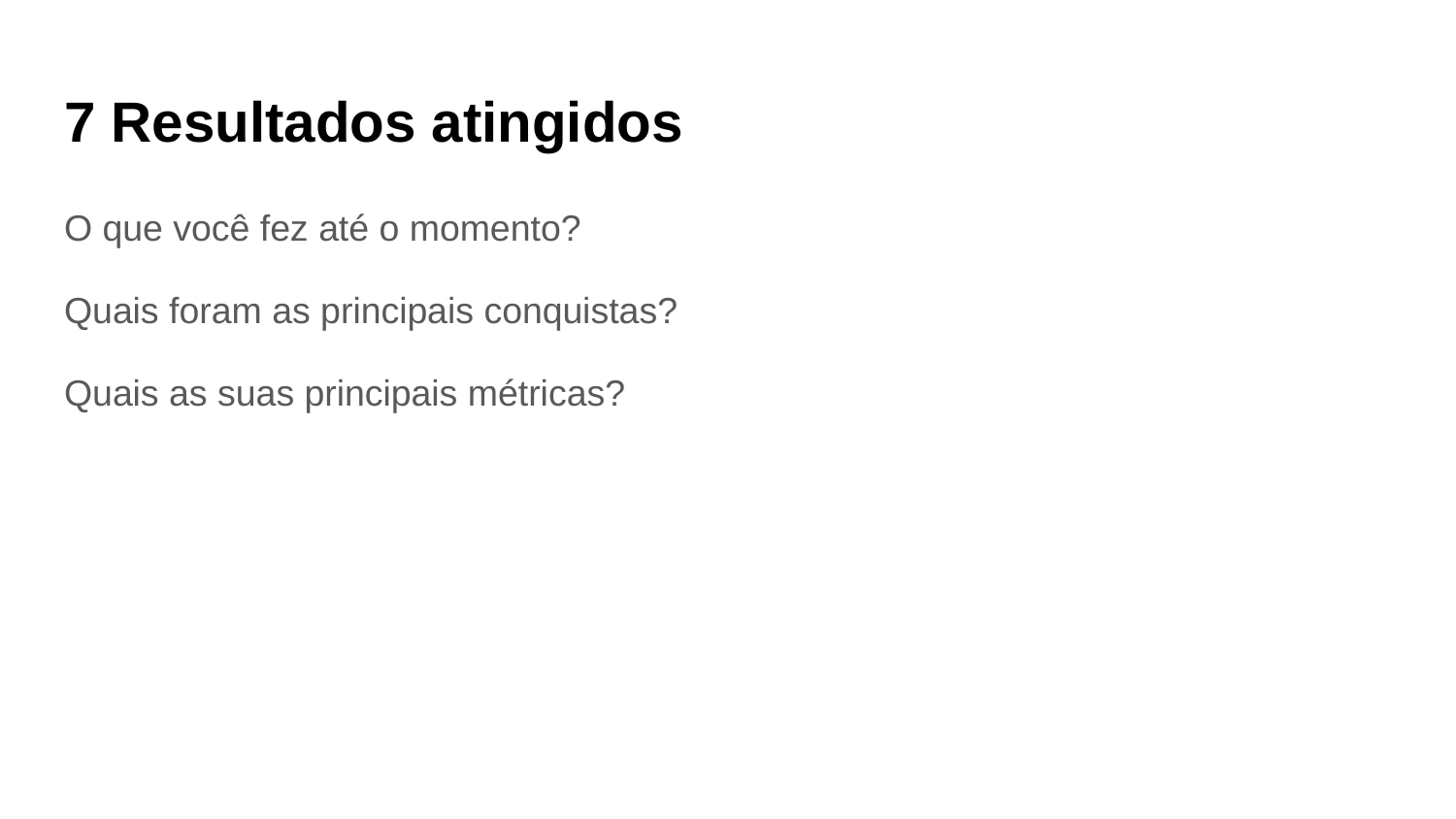

7 Resultados atingidos
O que você fez até o momento?
Quais foram as principais conquistas?
Quais as suas principais métricas?